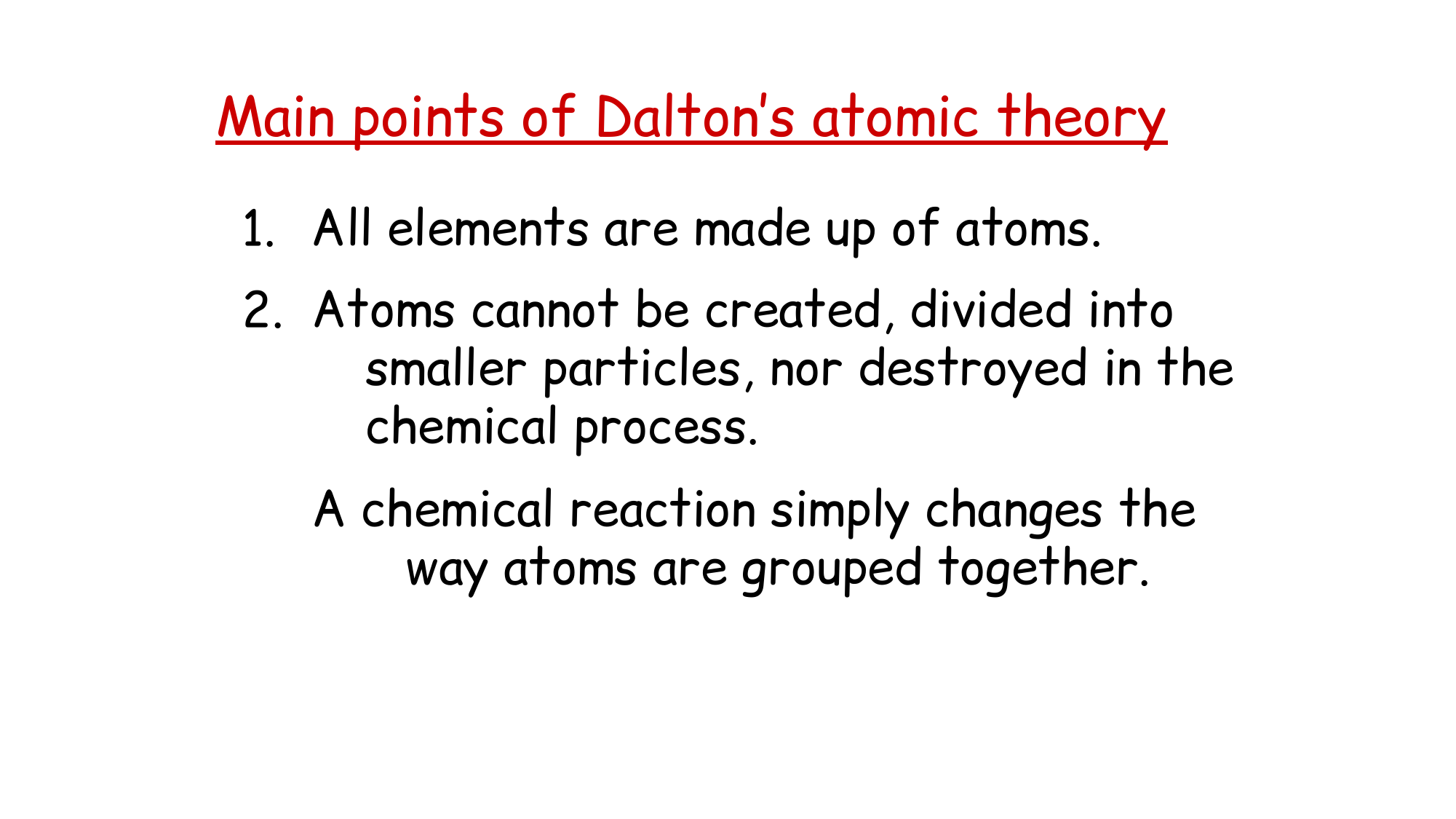

Main points of Dalton’s atomic theory
1.	All elements are made up of atoms.
 Atoms cannot be created, divided into 	smaller particles, nor destroyed in the 	chemical process.
	 A chemical reaction simply changes the  	way atoms are grouped together.